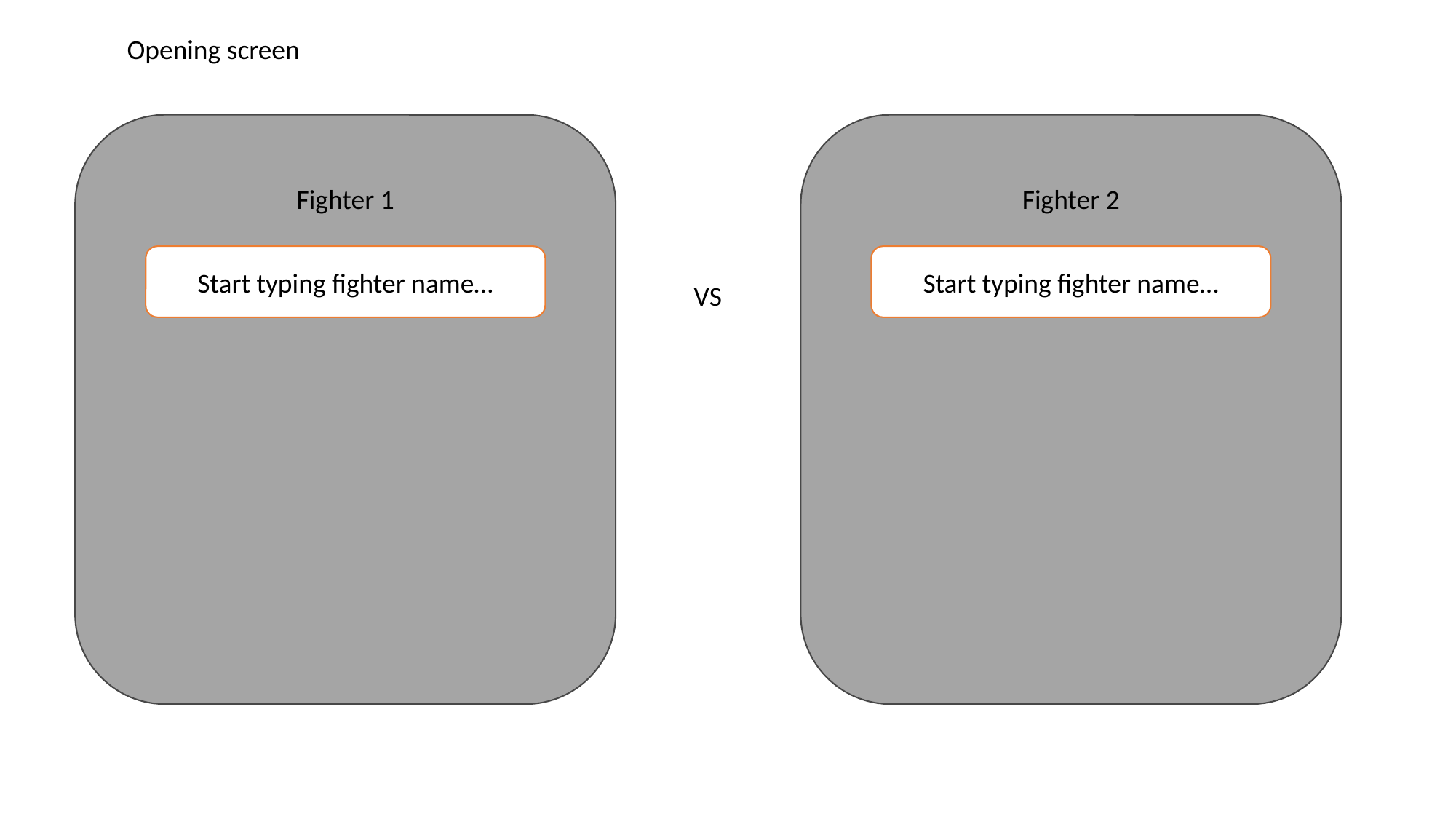

Opening screen

Fighter 1
Fighter 2
Start typing fighter name…
Start typing fighter name…
VS